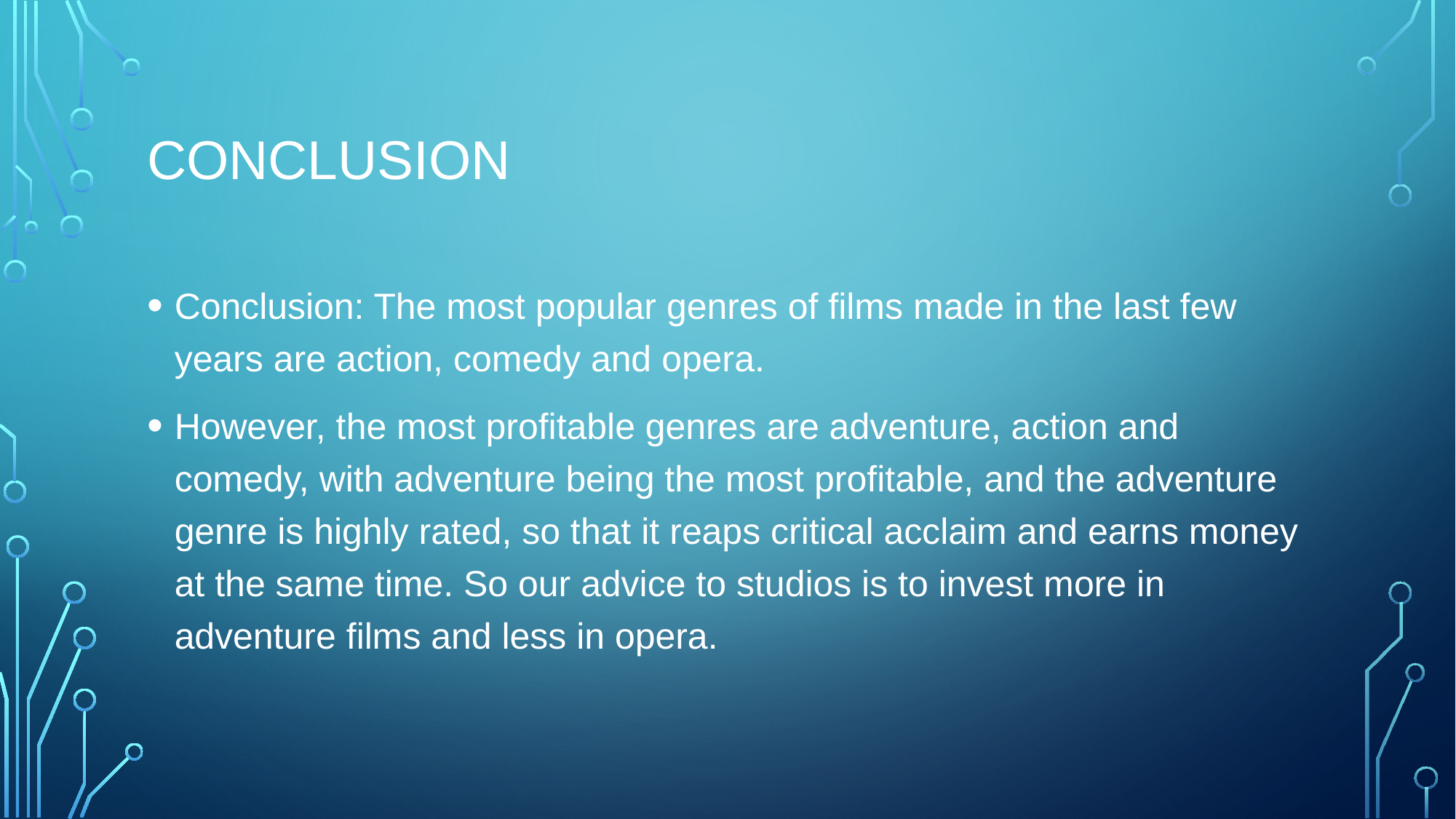

# Conclusion
Conclusion: The most popular genres of films made in the last few years are action, comedy and opera.
However, the most profitable genres are adventure, action and comedy, with adventure being the most profitable, and the adventure genre is highly rated, so that it reaps critical acclaim and earns money at the same time. So our advice to studios is to invest more in adventure films and less in opera.